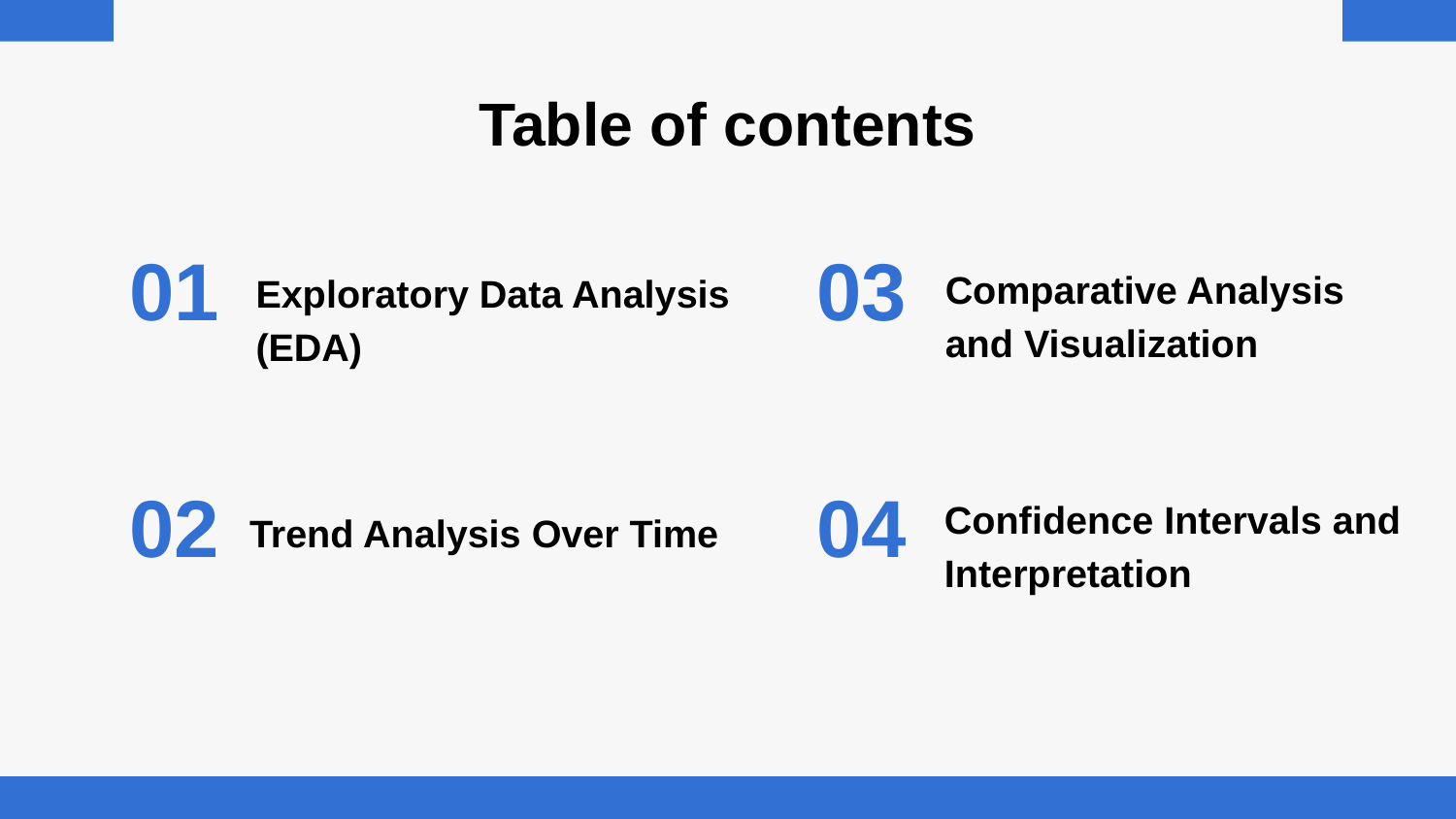

# Table of contents
01
03
Exploratory Data Analysis (EDA)
Comparative Analysis and Visualization
Trend Analysis Over Time
02
04
Confidence Intervals and Interpretation